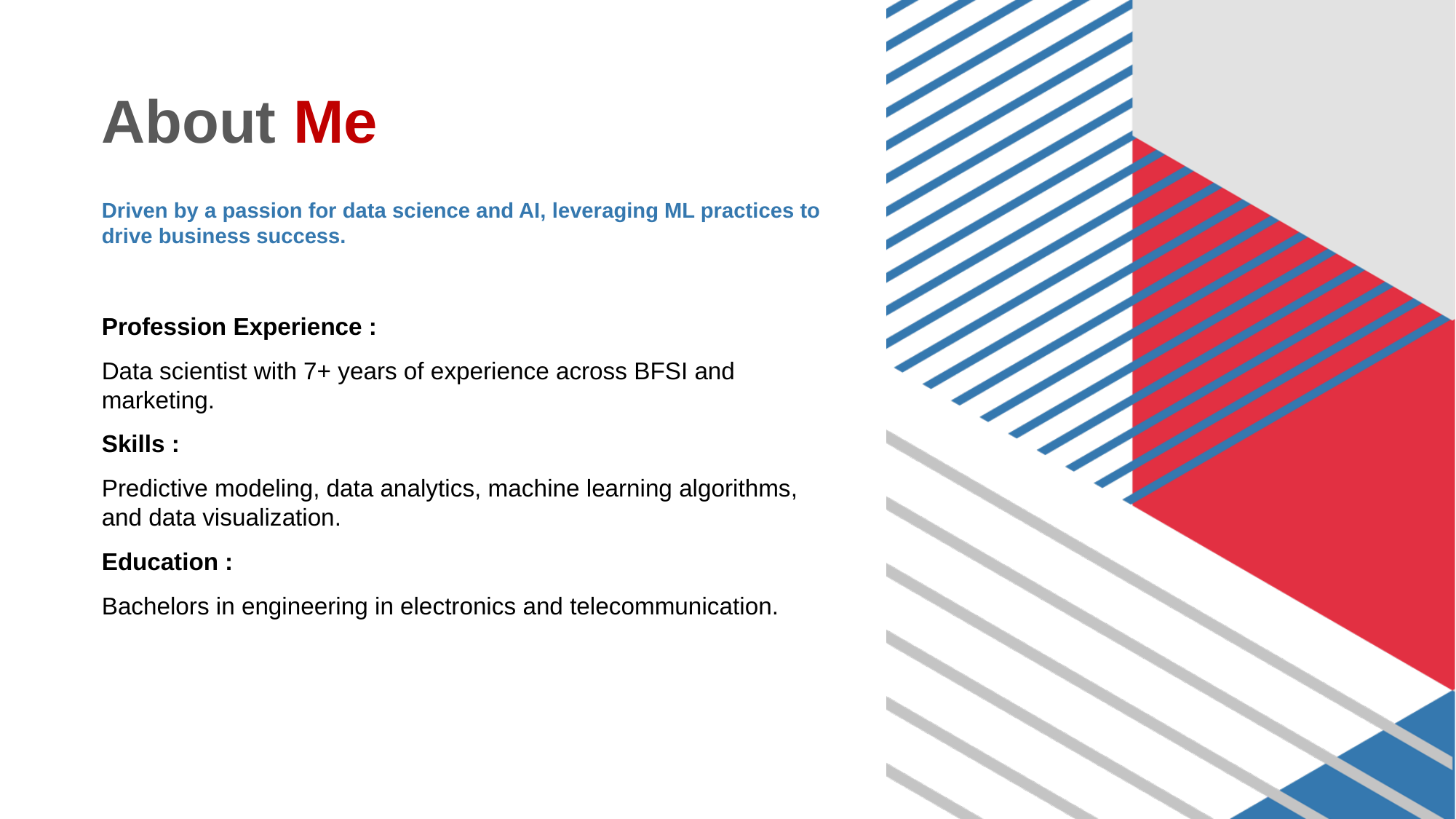

# About Me
Driven by a passion for data science and AI, leveraging ML practices to drive business success.

Profession Experience :
Data scientist with 7+ years of experience across BFSI and marketing.
Skills :
Predictive modeling, data analytics, machine learning algorithms, and data visualization.
Education :
Bachelors in engineering in electronics and telecommunication.